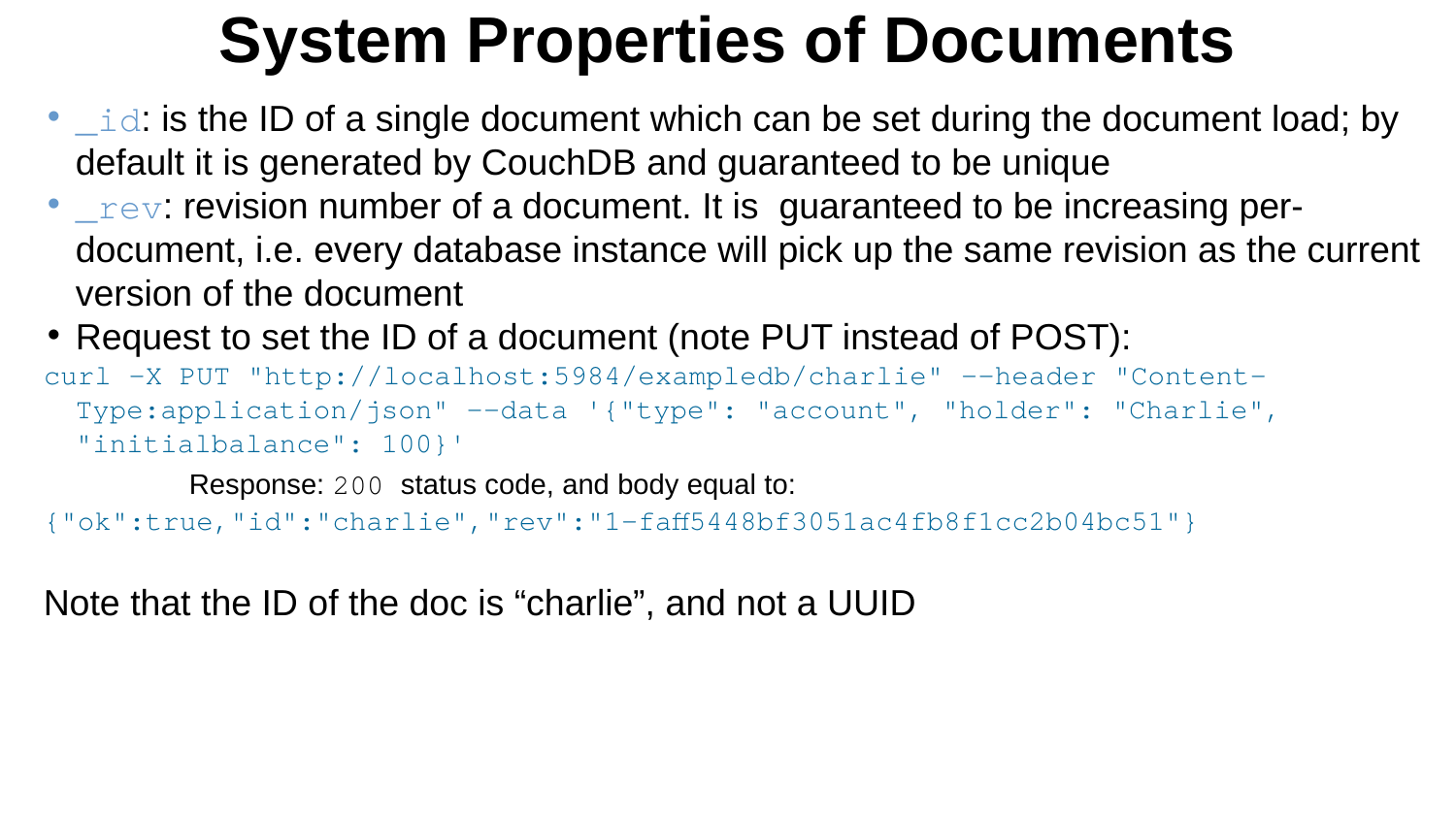

System Properties of Documents
_id: is the ID of a single document which can be set during the document load; by default it is generated by CouchDB and guaranteed to be unique
_rev: revision number of a document. It is  guaranteed to be increasing per-document, i.e. every database instance will pick up the same revision as the current version of the document
Request to set the ID of a document (note PUT instead of POST):
curl -X PUT "http://localhost:5984/exampledb/charlie" --header "Content-Type:application/json" --data '{"type": "account", "holder": "Charlie", "initialbalance": 100}'
	Response: 200 status code, and body equal to:	{"ok":true,"id":"charlie","rev":"1-faff5448bf3051ac4fb8f1cc2b04bc51"}

Note that the ID of the doc is “charlie”, and not a UUID